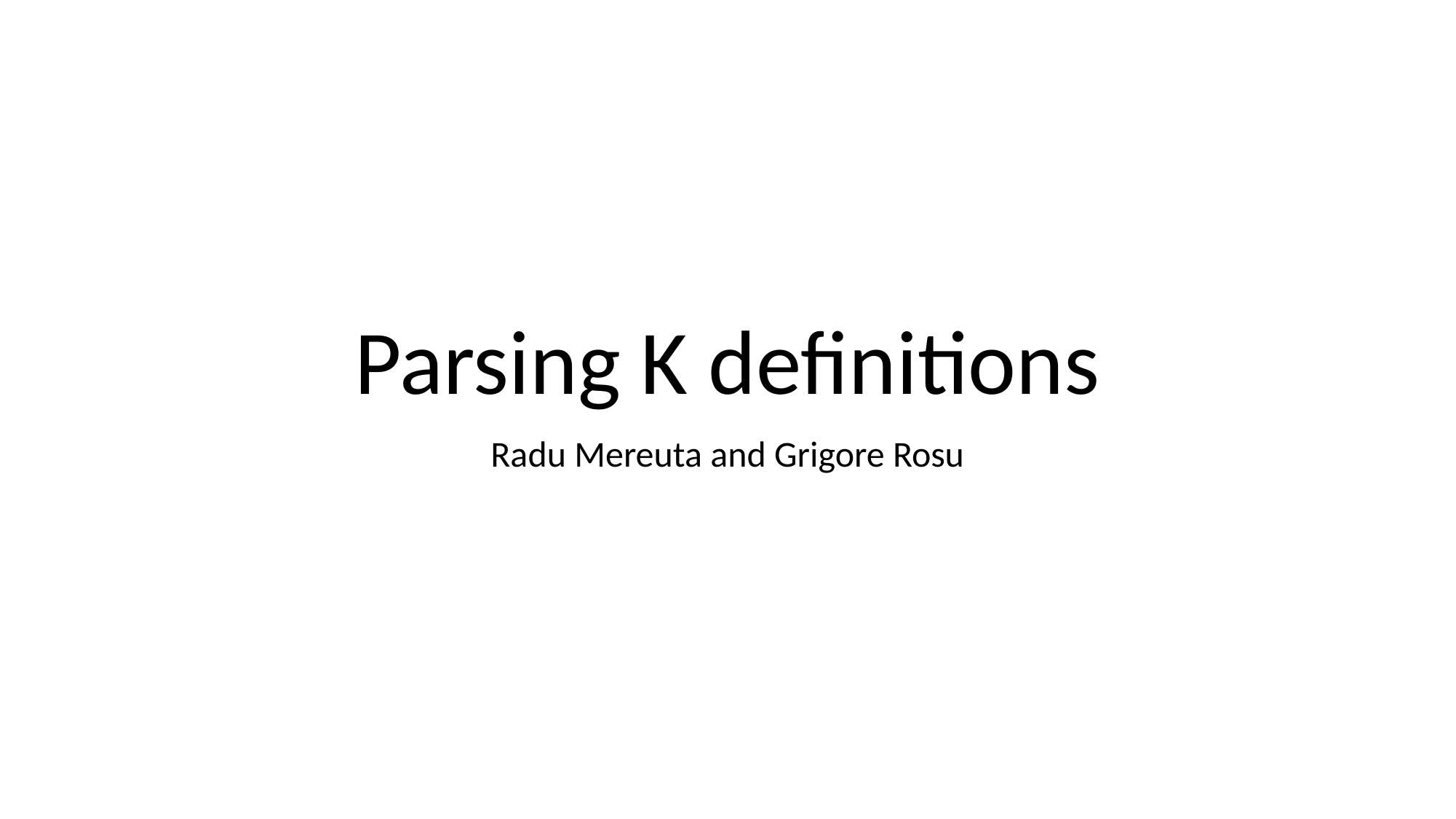

# Parsing K definitions
Radu Mereuta and Grigore Rosu